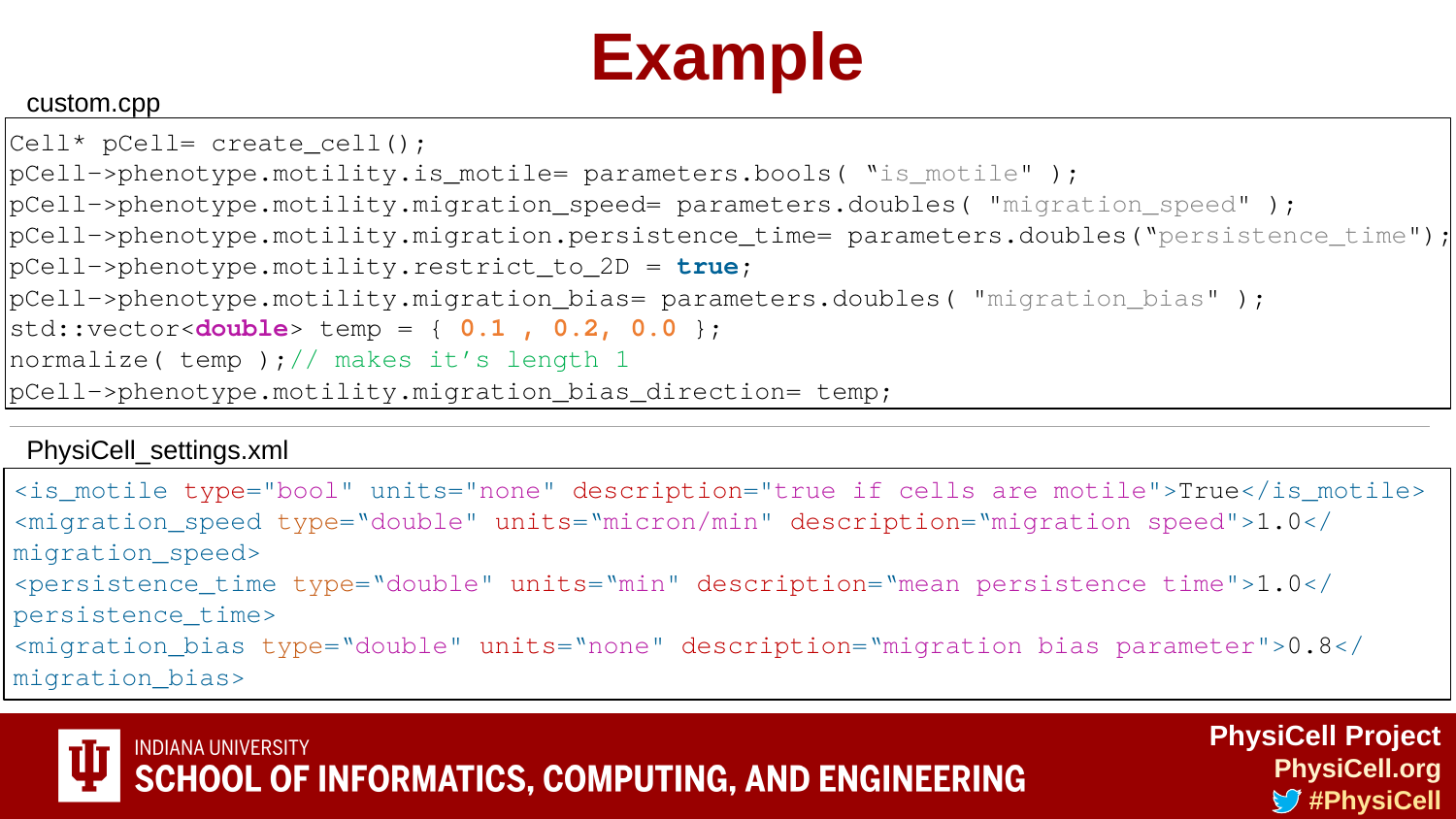

# Example
custom.cpp
Cell* pCell= create_cell();
pCell->phenotype.motility.is_motile= parameters.bools( “is_motile" );
pCell->phenotype.motility.migration_speed= parameters.doubles( "migration_speed" );
pCell->phenotype.motility.migration.persistence_time= parameters.doubles(“persistence_time");
pCell->phenotype.motility.restrict_to_2D = true;
pCell->phenotype.motility.migration_bias= parameters.doubles( "migration_bias" );
std::vector<double> temp = { 0.1 , 0.2, 0.0 };
normalize( temp );// makes it’s length 1
pCell->phenotype.motility.migration_bias_direction= temp;

PhysiCell_settings.xml
<is_motile type="bool" units="none" description="true if cells are motile">True</is_motile>
<migration_speed type=“double" units=“micron/min" description=“migration speed">1.0</ migration_speed>
<persistence_time type=“double" units=“min" description=“mean persistence time">1.0</ persistence_time>
<migration_bias type=“double" units=“none" description=“migration bias parameter">0.8</ migration_bias>